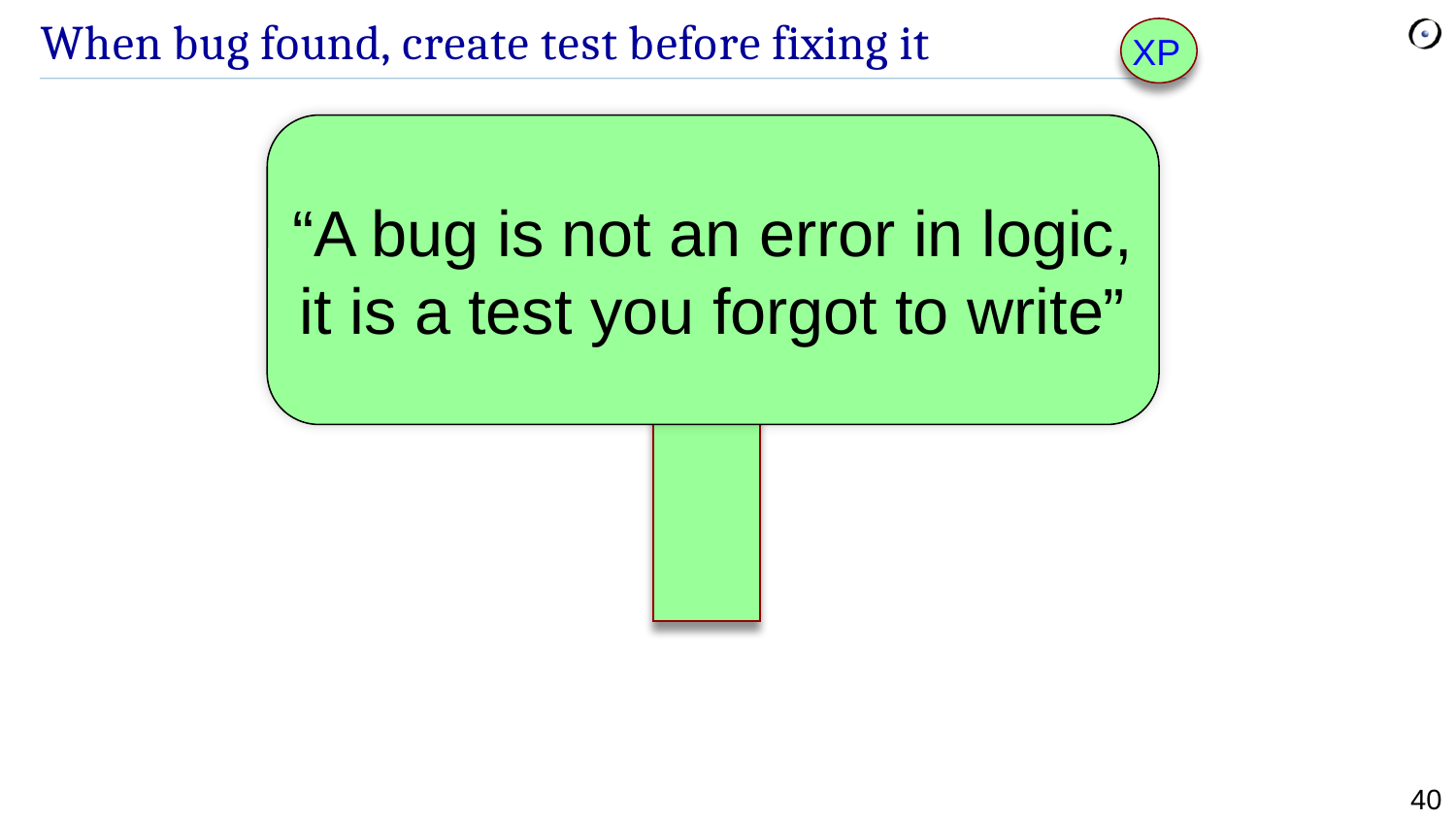

# When bug found, create test before fixing it
XP
.
“A bug is not an error in logic,
it is a test you forgot to write”